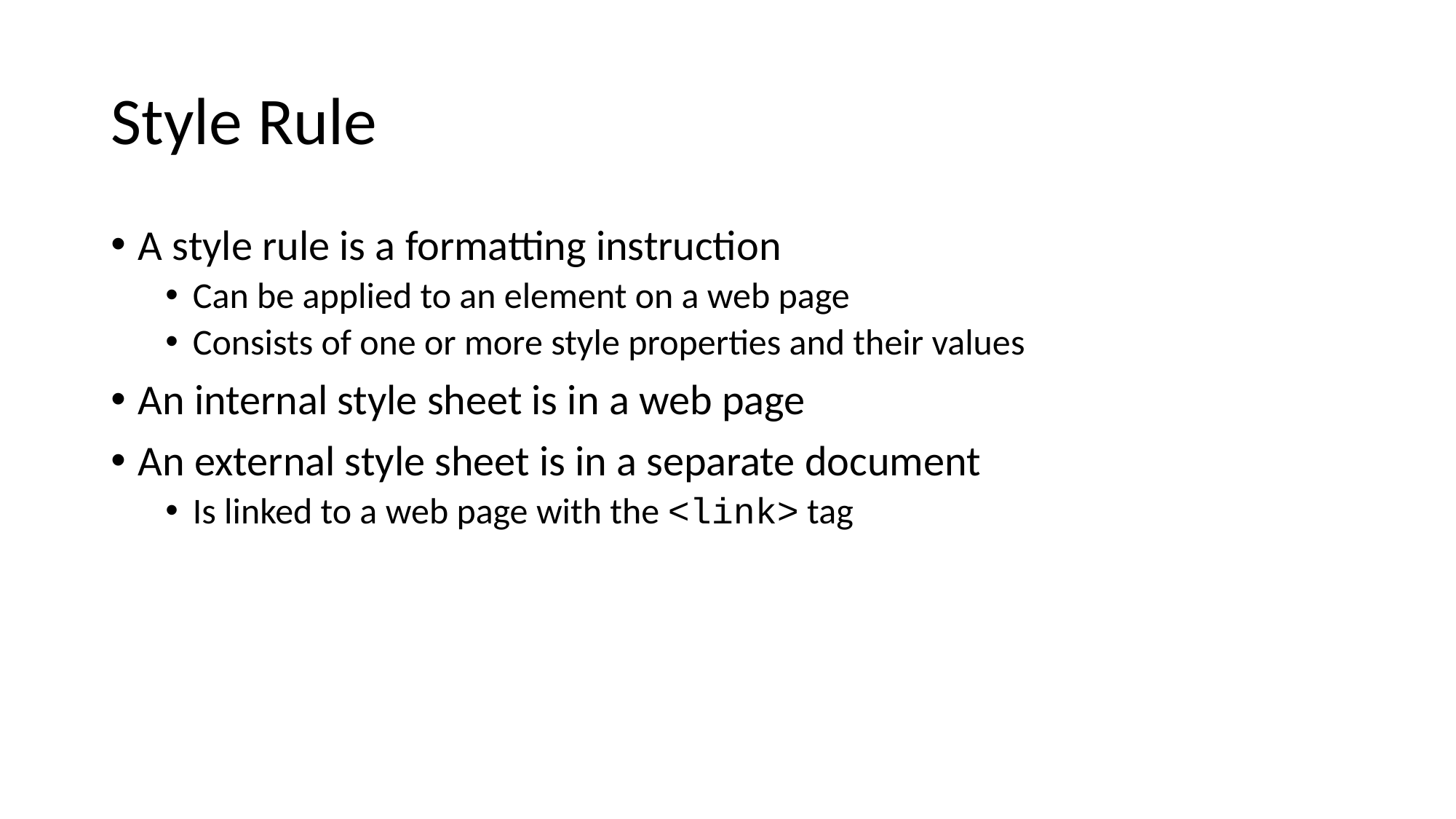

# Style Rule
A style rule is a formatting instruction
Can be applied to an element on a web page
Consists of one or more style properties and their values
An internal style sheet is in a web page
An external style sheet is in a separate document
Is linked to a web page with the <link> tag